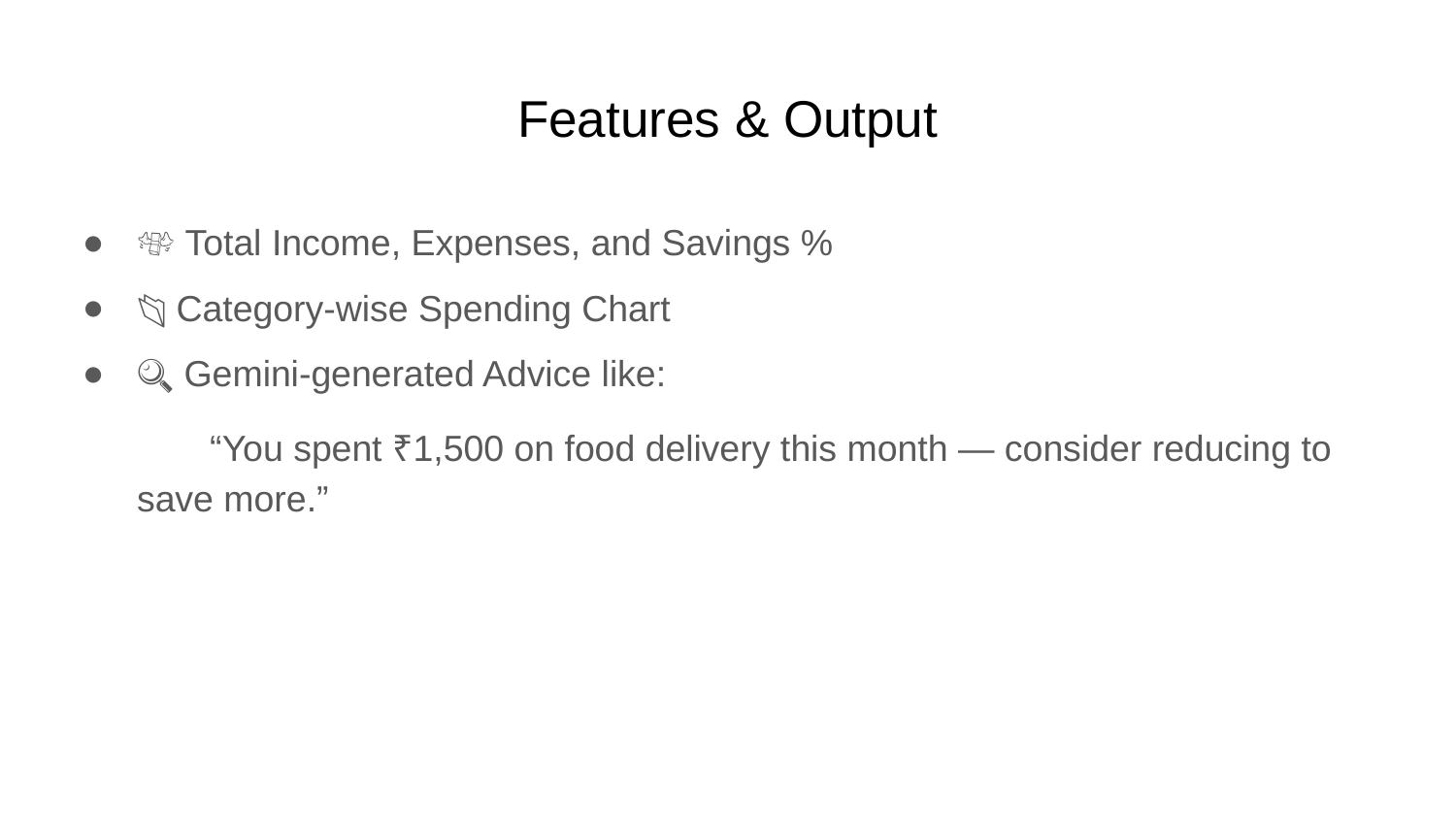

# Features & Output
💸 Total Income, Expenses, and Savings %
📂 Category-wise Spending Chart
🔍 Gemini-generated Advice like:
“You spent ₹1,500 on food delivery this month — consider reducing to save more.”